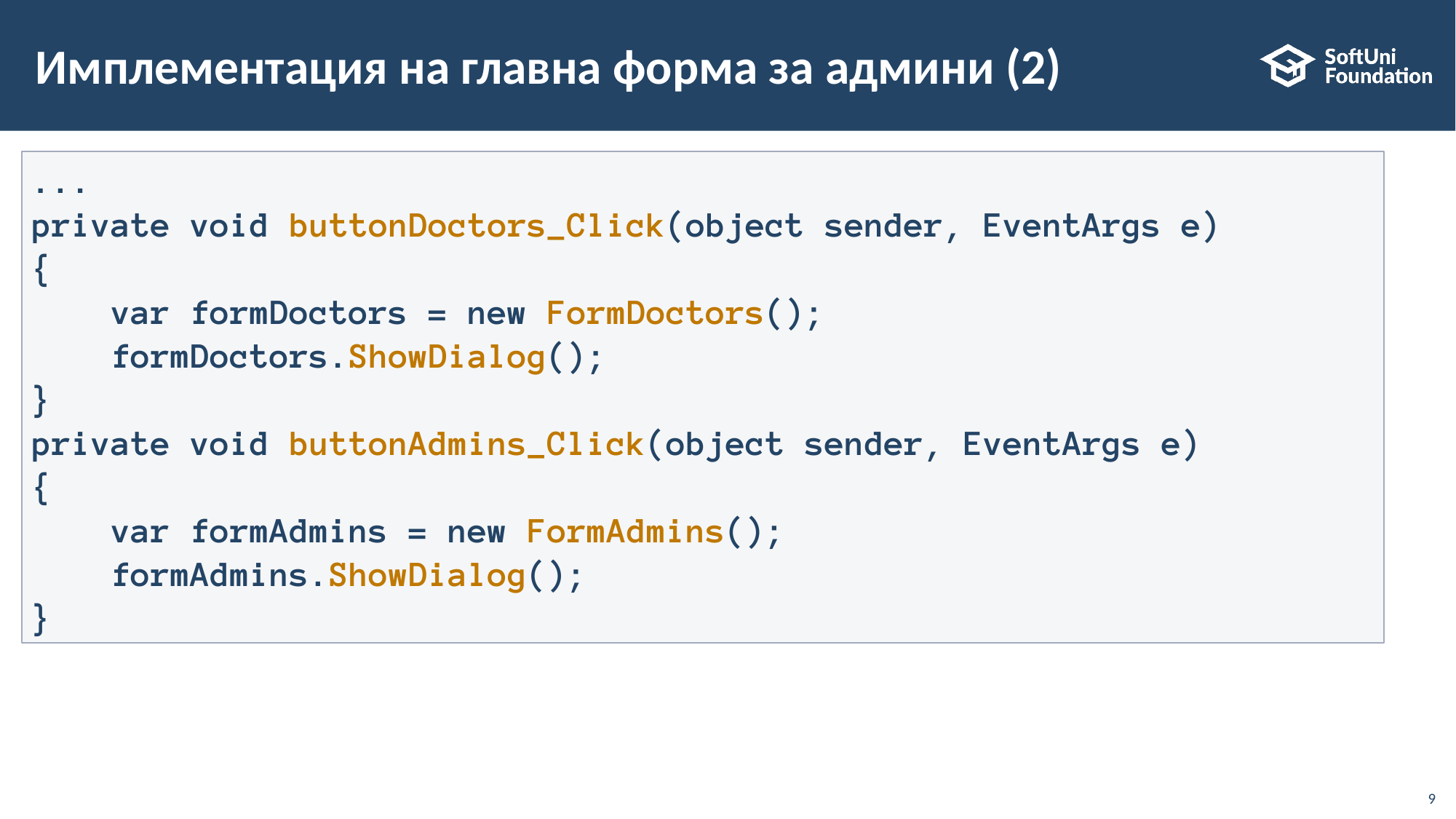

# Имплементация на главна форма за админи (2)
...
private void buttonDoctors_Click(object sender, EventArgs e)
{
    var formDoctors = new FormDoctors();
    formDoctors.ShowDialog();
}
private void buttonAdmins_Click(object sender, EventArgs e)
{
    var formAdmins = new FormAdmins();
    formAdmins.ShowDialog();
}
9